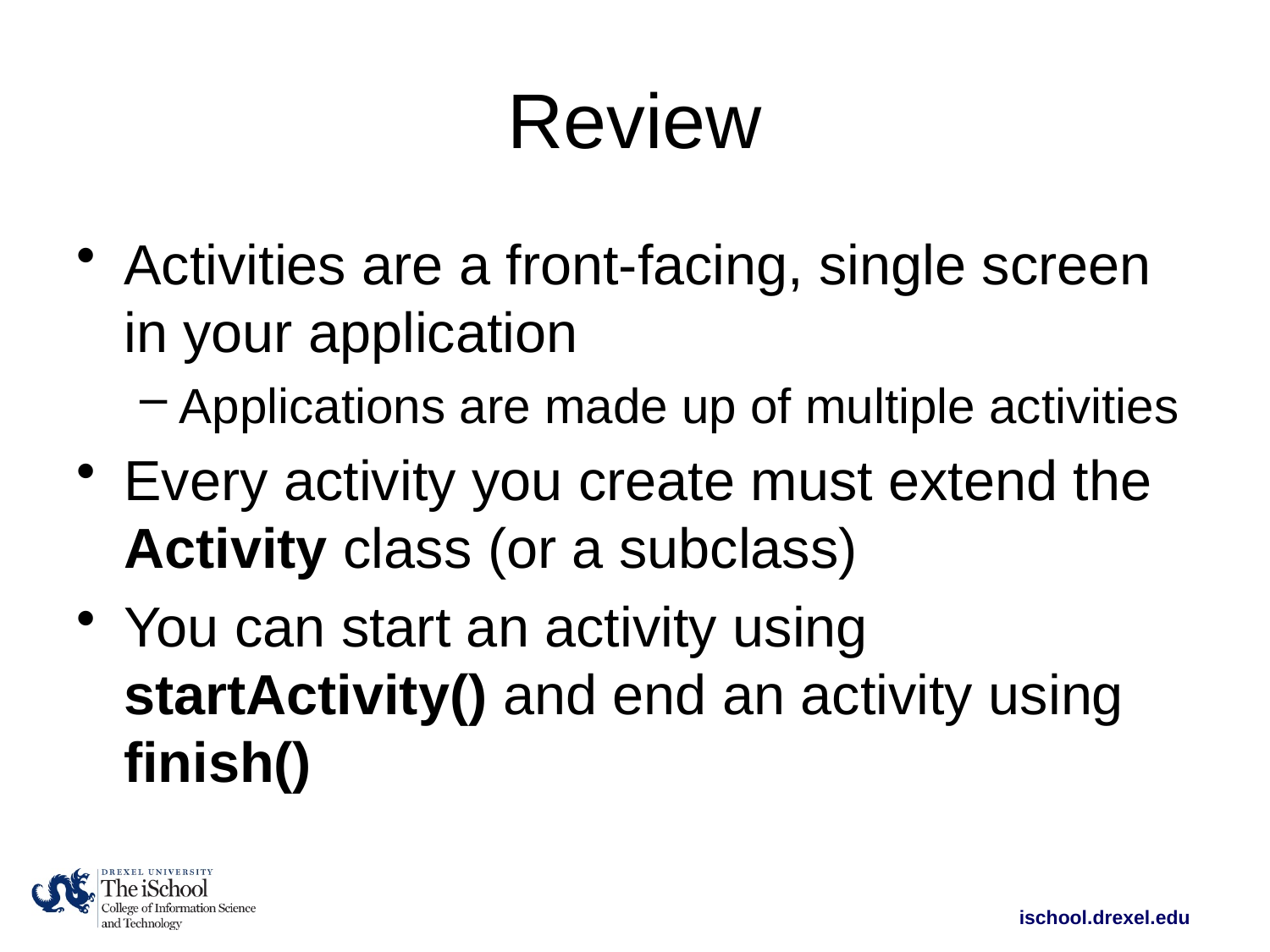

# Review
Activities are a front-facing, single screen in your application
Applications are made up of multiple activities
Every activity you create must extend the Activity class (or a subclass)
You can start an activity using startActivity() and end an activity using finish()